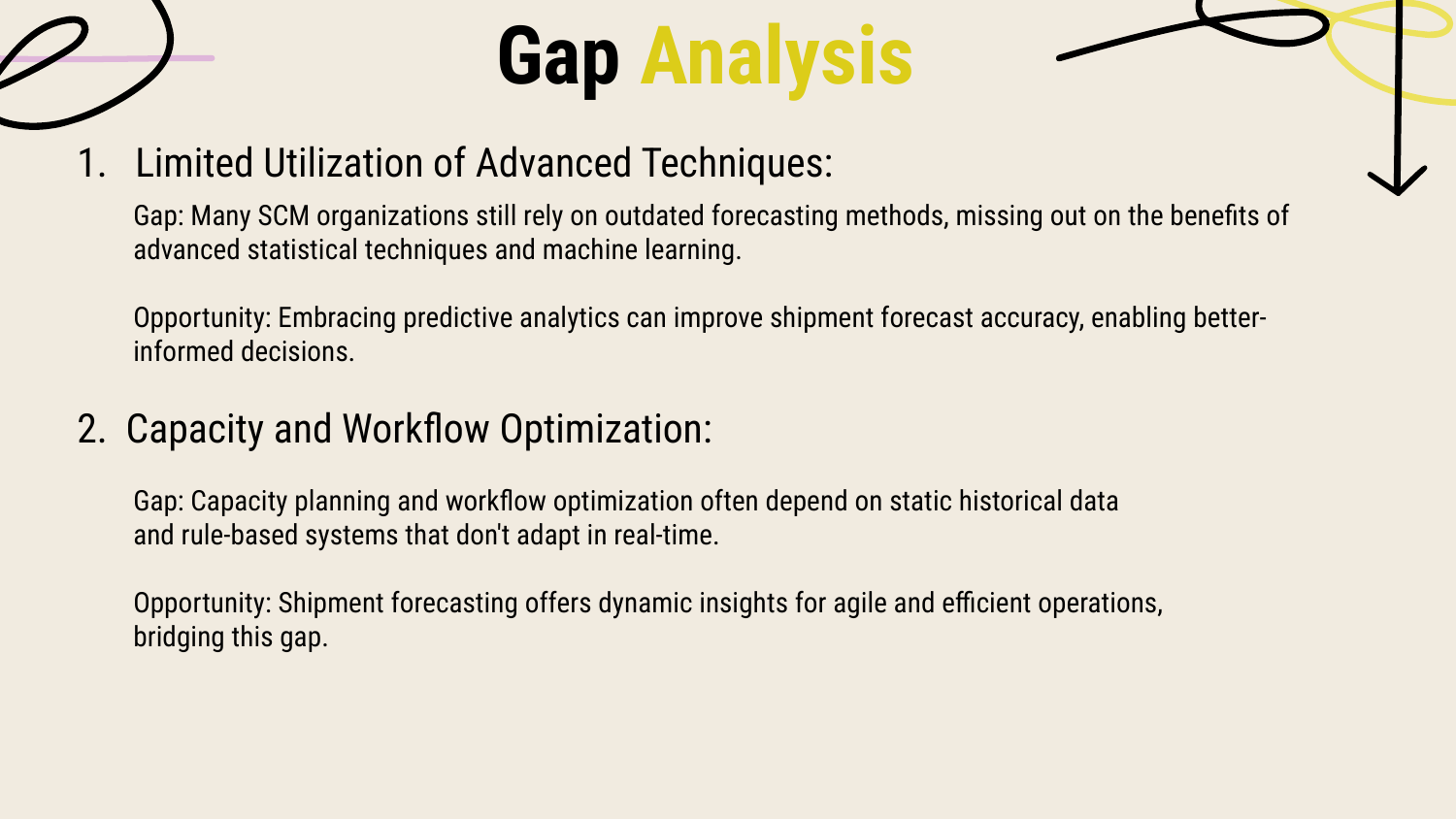

Gap Analysis
1.   Limited Utilization of Advanced Techniques:
Gap: Many SCM organizations still rely on outdated forecasting methods, missing out on the benefits of advanced statistical techniques and machine learning.

Opportunity: Embracing predictive analytics can improve shipment forecast accuracy, enabling better-informed decisions.
2.  Capacity and Workflow Optimization:
Gap: Capacity planning and workflow optimization often depend on static historical data and rule-based systems that don't adapt in real-time.

Opportunity: Shipment forecasting offers dynamic insights for agile and efficient operations, bridging this gap.